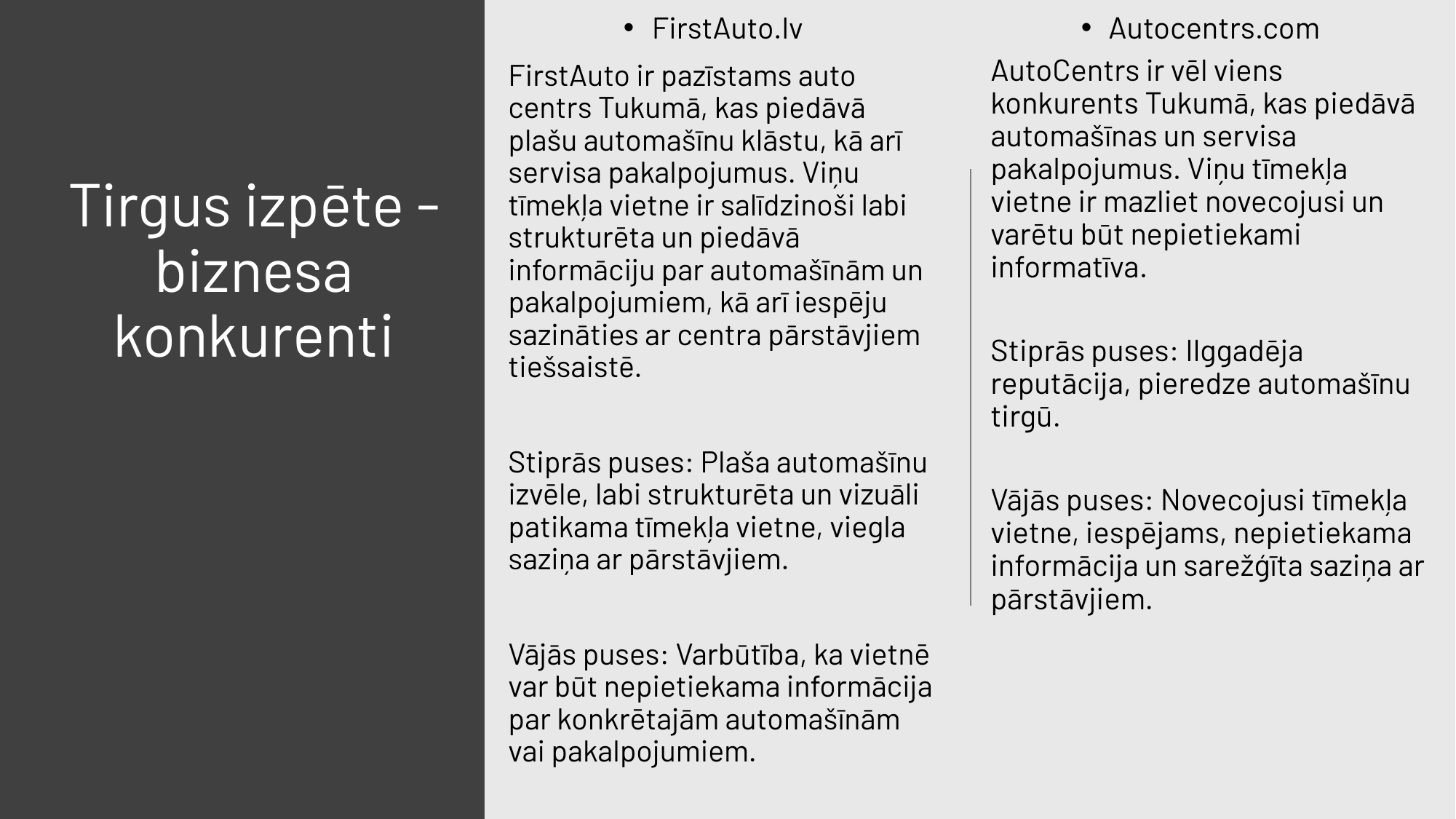

FirstAuto.lv
FirstAuto ir pazīstams auto centrs Tukumā, kas piedāvā plašu automašīnu klāstu, kā arī servisa pakalpojumus. Viņu tīmekļa vietne ir salīdzinoši labi strukturēta un piedāvā informāciju par automašīnām un pakalpojumiem, kā arī iespēju sazināties ar centra pārstāvjiem tiešsaistē.

Stiprās puses: Plaša automašīnu izvēle, labi strukturēta un vizuāli patikama tīmekļa vietne, viegla saziņa ar pārstāvjiem.

Vājās puses: Varbūtība, ka vietnē var būt nepietiekama informācija par konkrētajām automašīnām vai pakalpojumiem.
Autocentrs.com
AutoCentrs ir vēl viens konkurents Tukumā, kas piedāvā automašīnas un servisa pakalpojumus. Viņu tīmekļa vietne ir mazliet novecojusi un varētu būt nepietiekami informatīva.

Stiprās puses: Ilggadēja reputācija, pieredze automašīnu tirgū.

Vājās puses: Novecojusi tīmekļa vietne, iespējams, nepietiekama informācija un sarežģīta saziņa ar pārstāvjiem.
# Tirgus izpēte - biznesa konkurenti